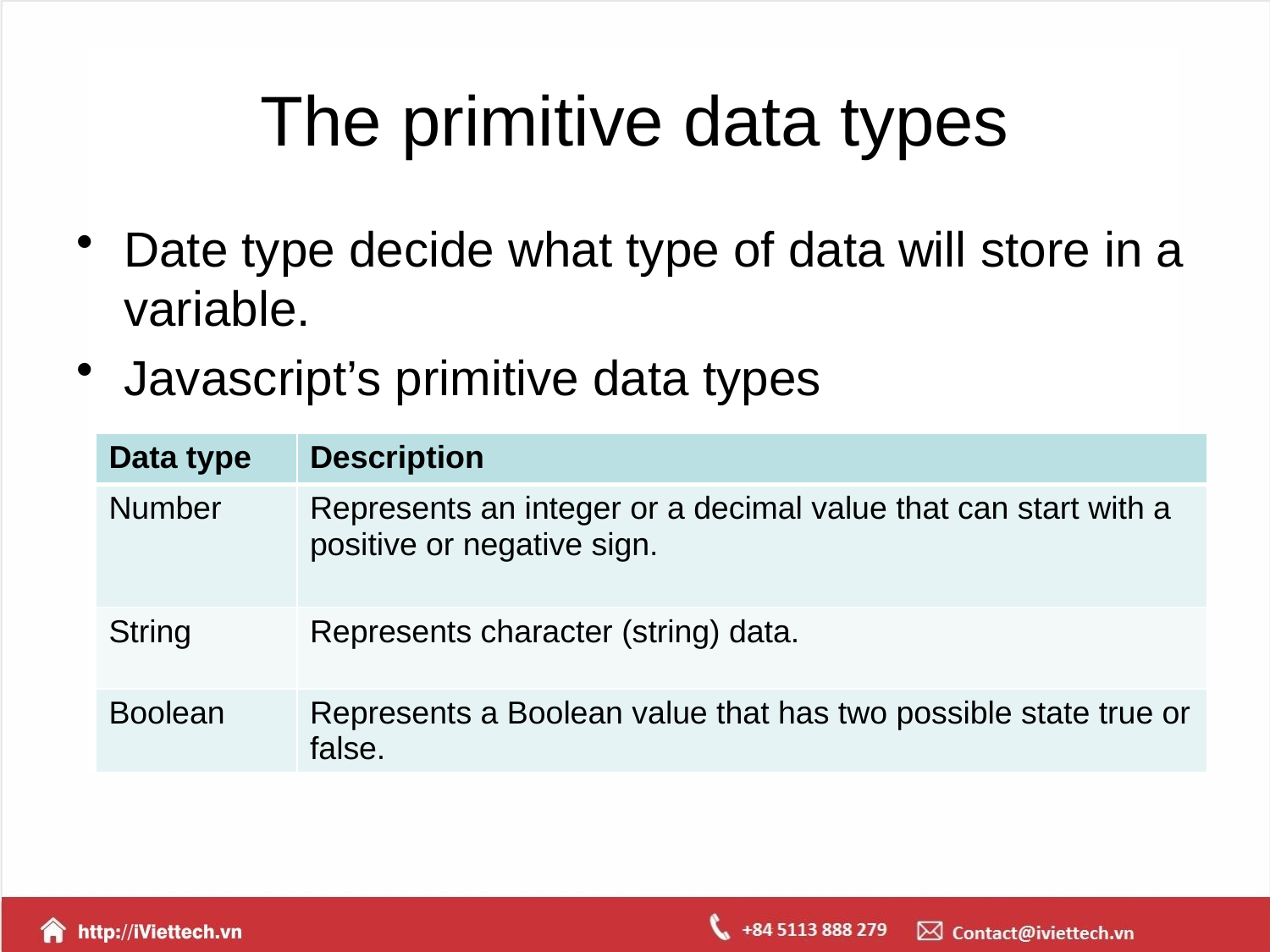

# The primitive data types
Date type decide what type of data will store in a variable.
Javascript’s primitive data types

| Data type | Description |
| --- | --- |
| Number | Represents an integer or a decimal value that can start with a positive or negative sign. |
| String | Represents character (string) data. |
| Boolean | Represents a Boolean value that has two possible state true or false. |